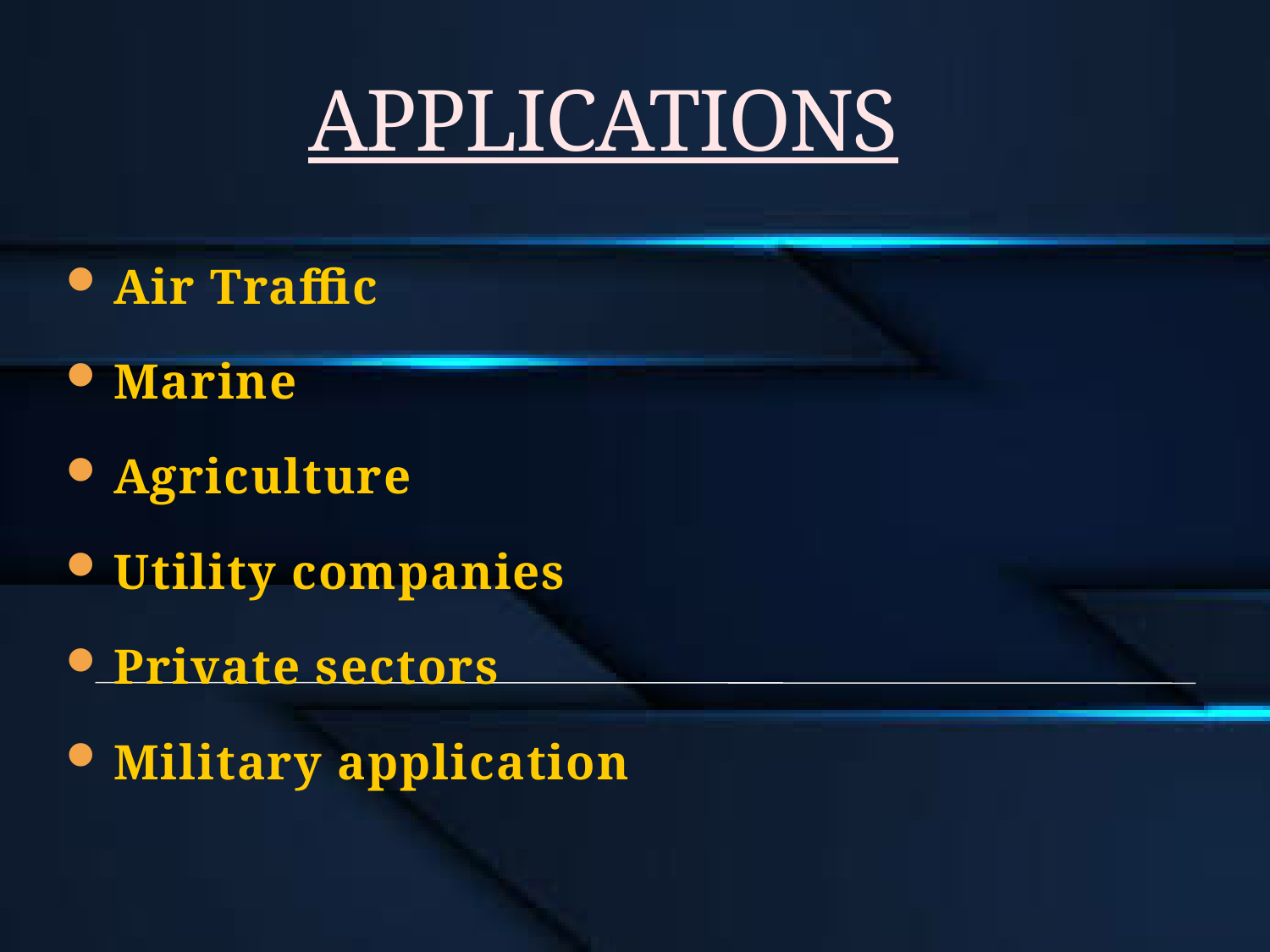

# APPLICATIONS

Air Traffic
Marine
Agriculture
Utility companies
Private sectors
Military application